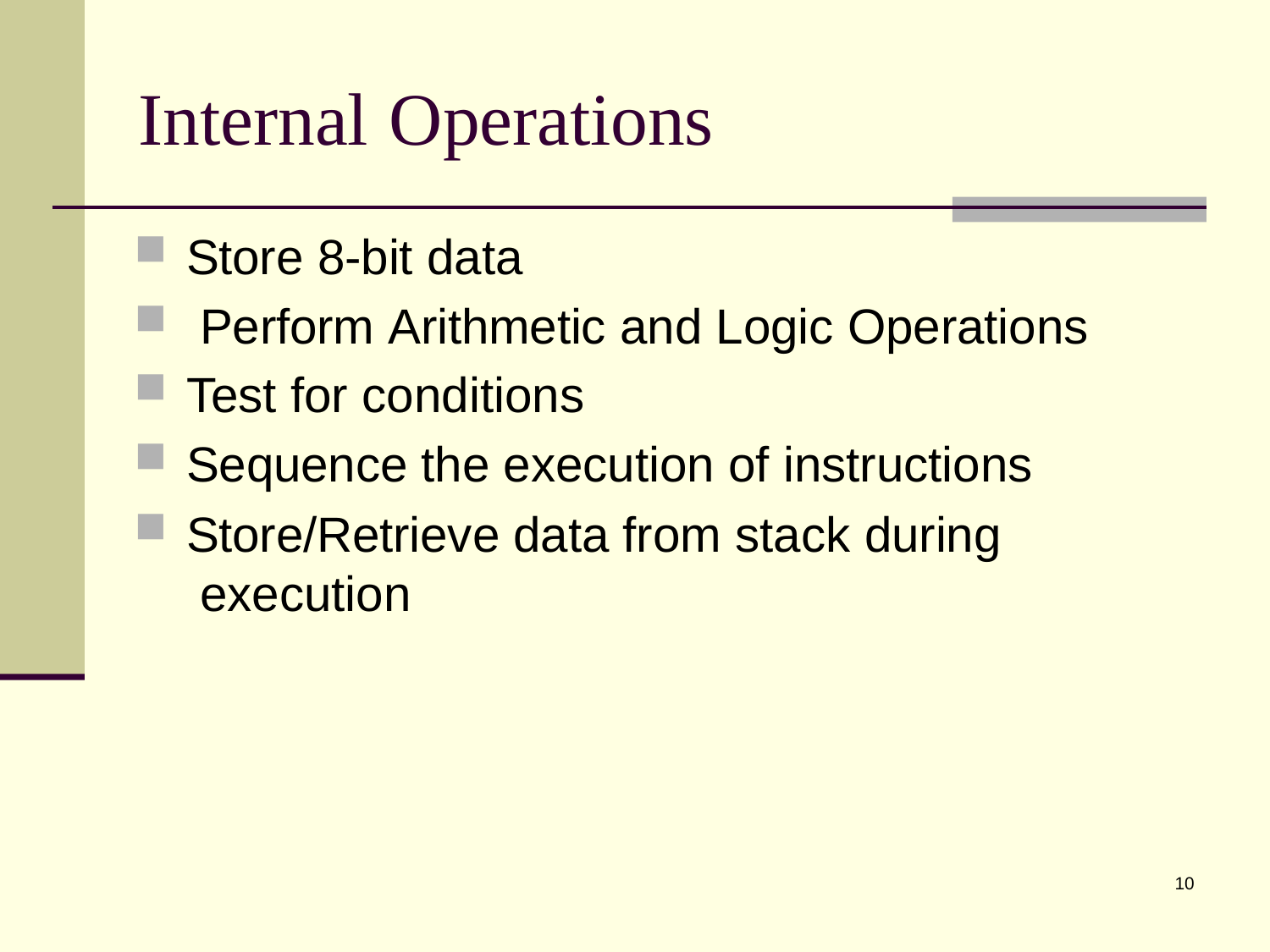

# Internal	Operations
Store 8-bit data
Perform Arithmetic and Logic Operations
Test for conditions
Sequence the execution of instructions
Store/Retrieve data from stack during  execution
10